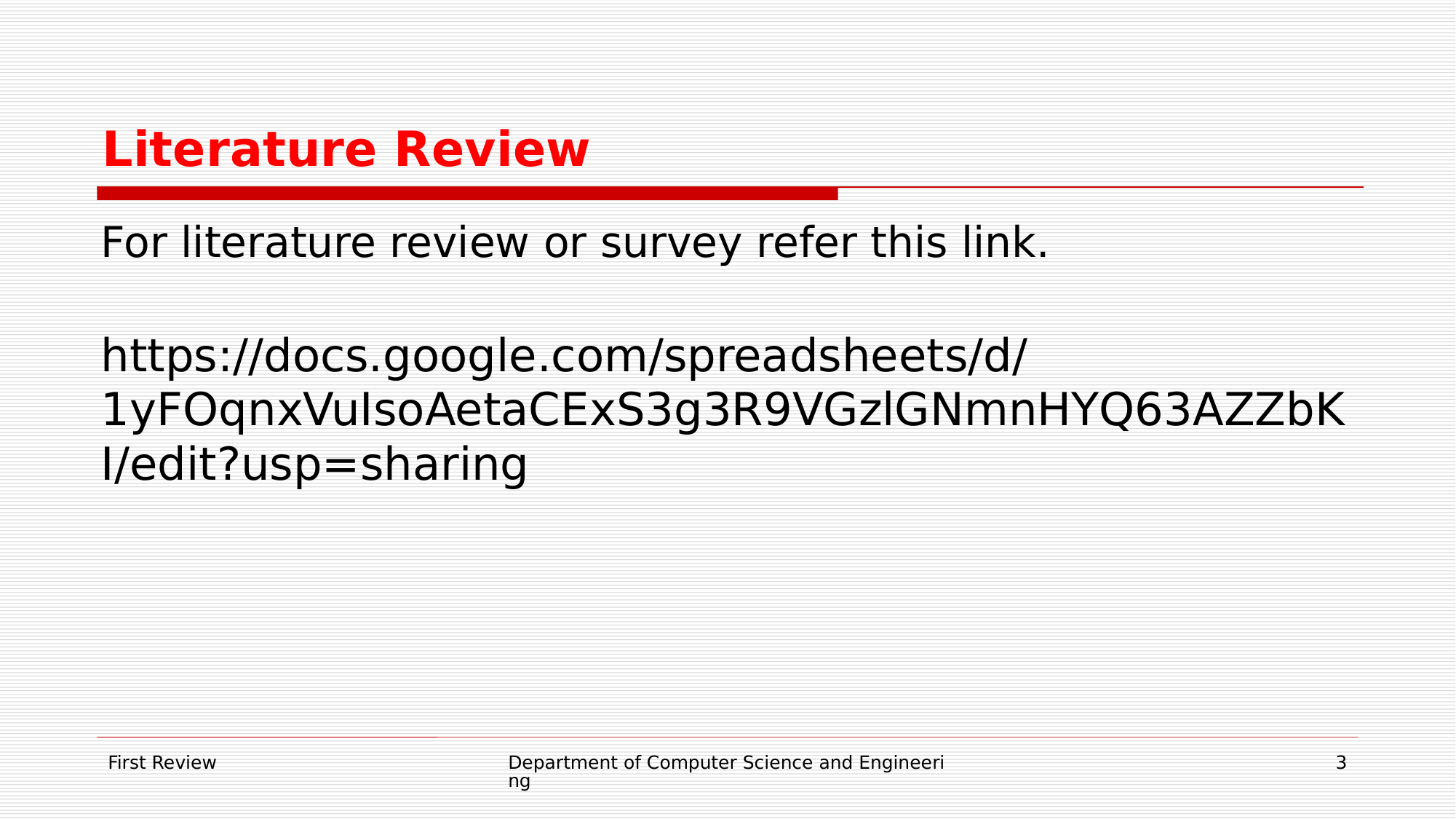

# Literature Review
For literature review or survey refer this link.
https://docs.google.com/spreadsheets/d/1yFOqnxVuIsoAetaCExS3g3R9VGzlGNmnHYQ63AZZbKI/edit?usp=sharing

First Review
Department of Computer Science and Engineering
3